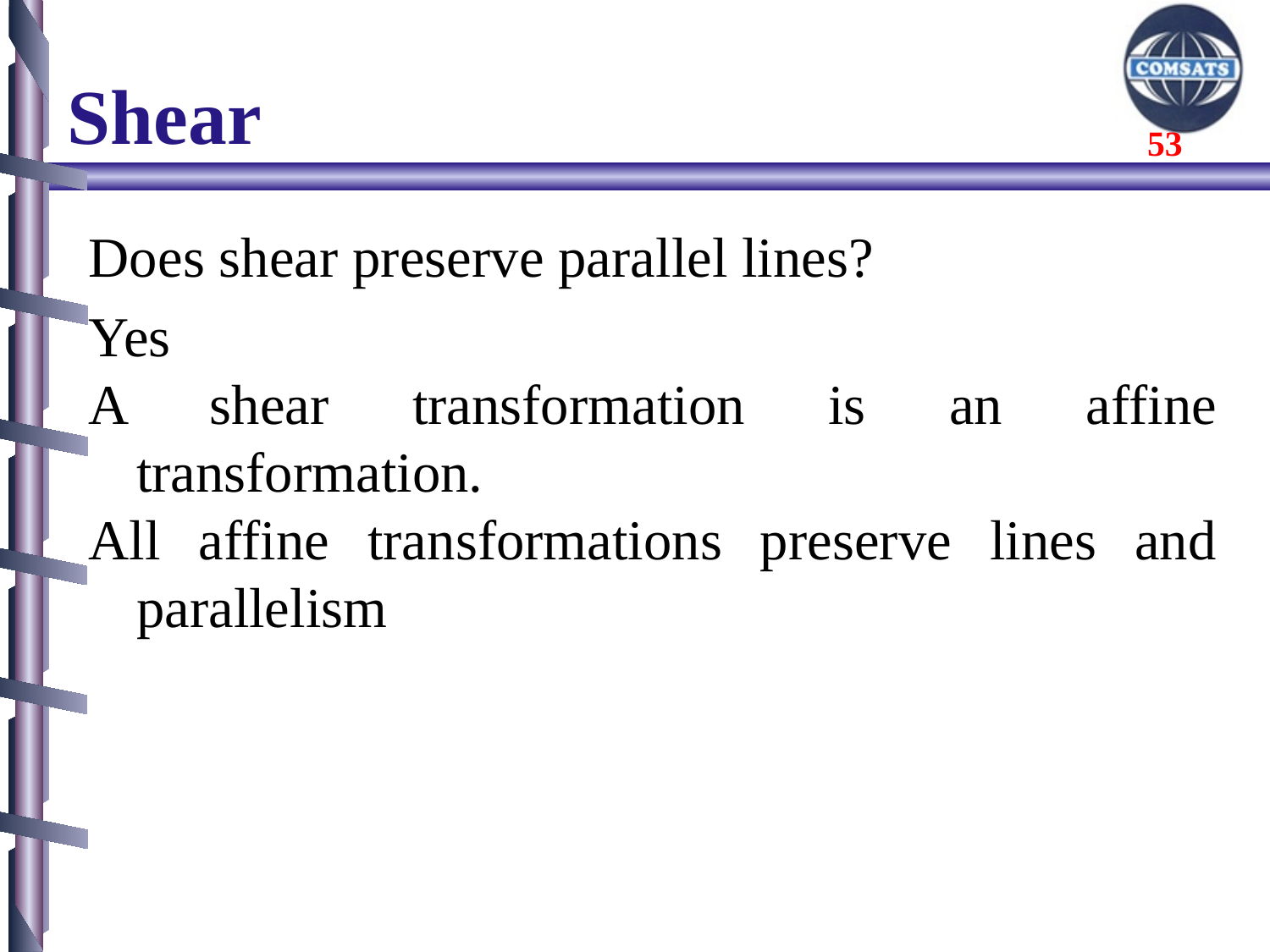

# Shear
Does shear preserve parallel lines?
Yes
A shear transformation is an affine transformation.
All affine transformations preserve lines and parallelism